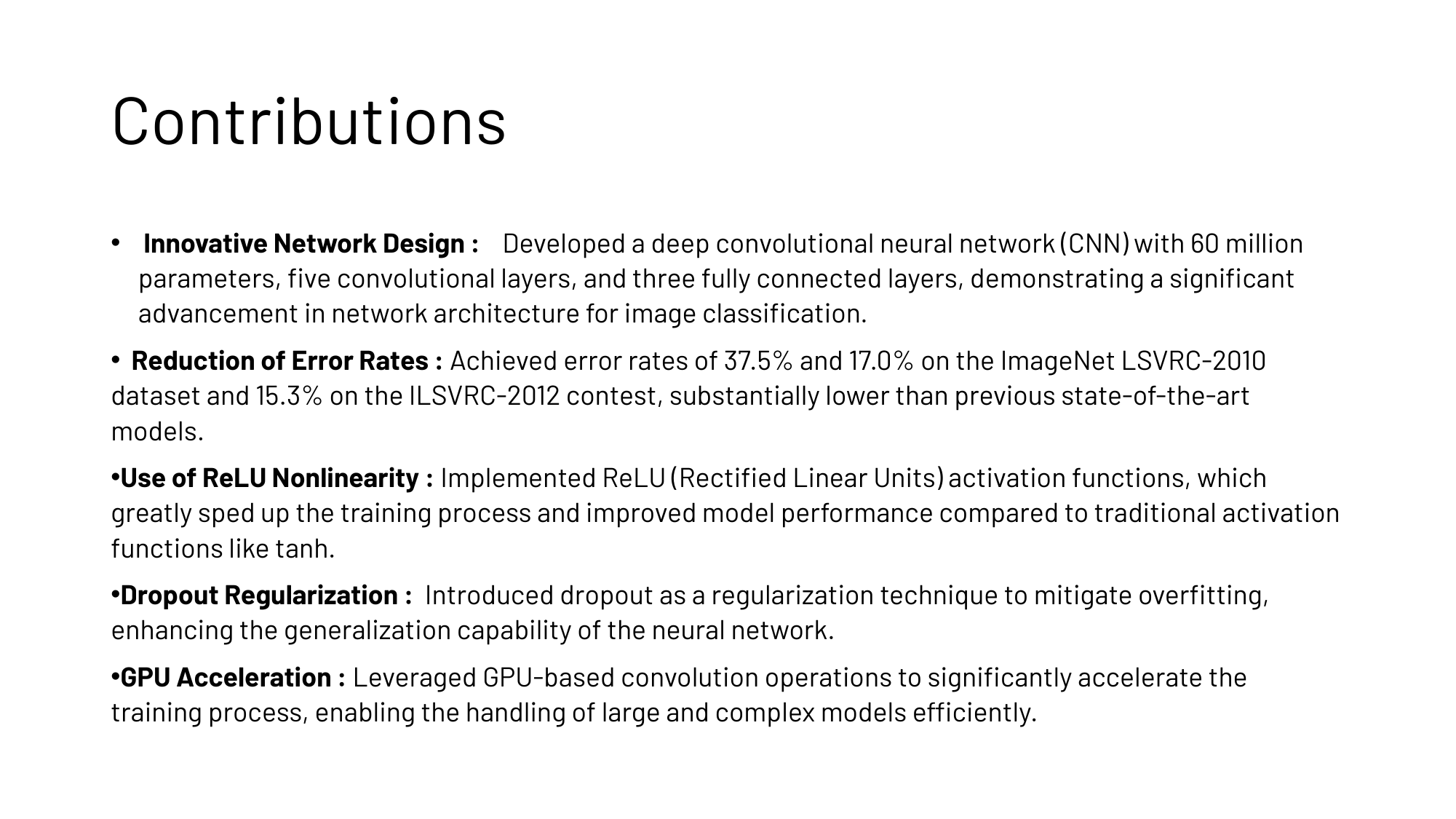

# Contributions
 Innovative Network Design :    Developed a deep convolutional neural network (CNN) with 60 million parameters, five convolutional layers, and three fully connected layers, demonstrating a significant advancement in network architecture for image classification.
  Reduction of Error Rates : Achieved error rates of 37.5% and 17.0% on the ImageNet LSVRC-2010 dataset and 15.3% on the ILSVRC-2012 contest, substantially lower than previous state-of-the-art models.
Use of ReLU Nonlinearity : Implemented ReLU (Rectified Linear Units) activation functions, which greatly sped up the training process and improved model performance compared to traditional activation functions like tanh.
Dropout Regularization :  Introduced dropout as a regularization technique to mitigate overfitting, enhancing the generalization capability of the neural network.
GPU Acceleration : Leveraged GPU-based convolution operations to significantly accelerate the training process, enabling the handling of large and complex models efficiently.